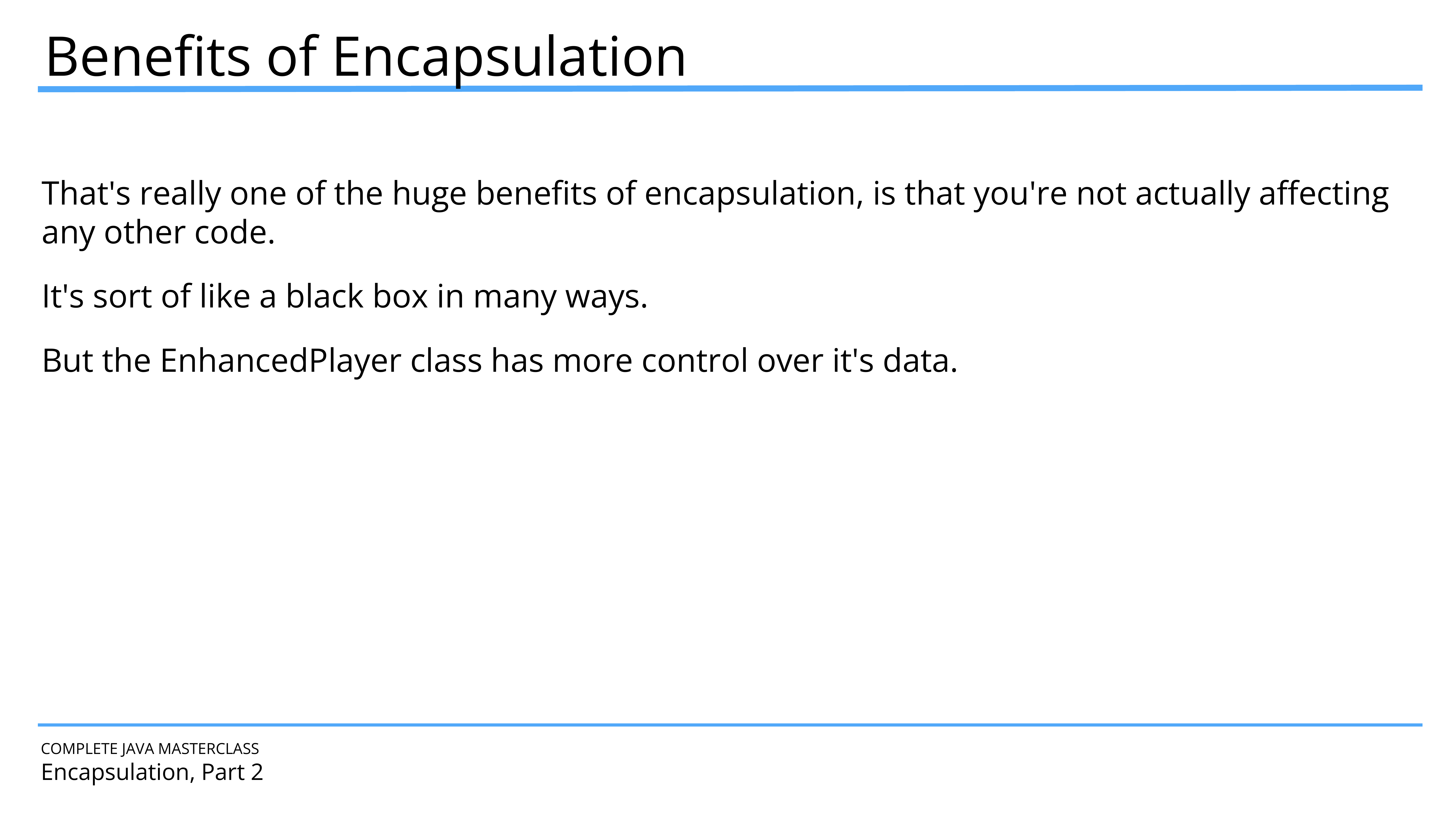

Benefits of Encapsulation

That's really one of the huge benefits of encapsulation, is that you're not actually affecting any other code.
It's sort of like a black box in many ways.
But the EnhancedPlayer class has more control over it's data.

COMPLETE JAVA MASTERCLASS
Encapsulation, Part 2